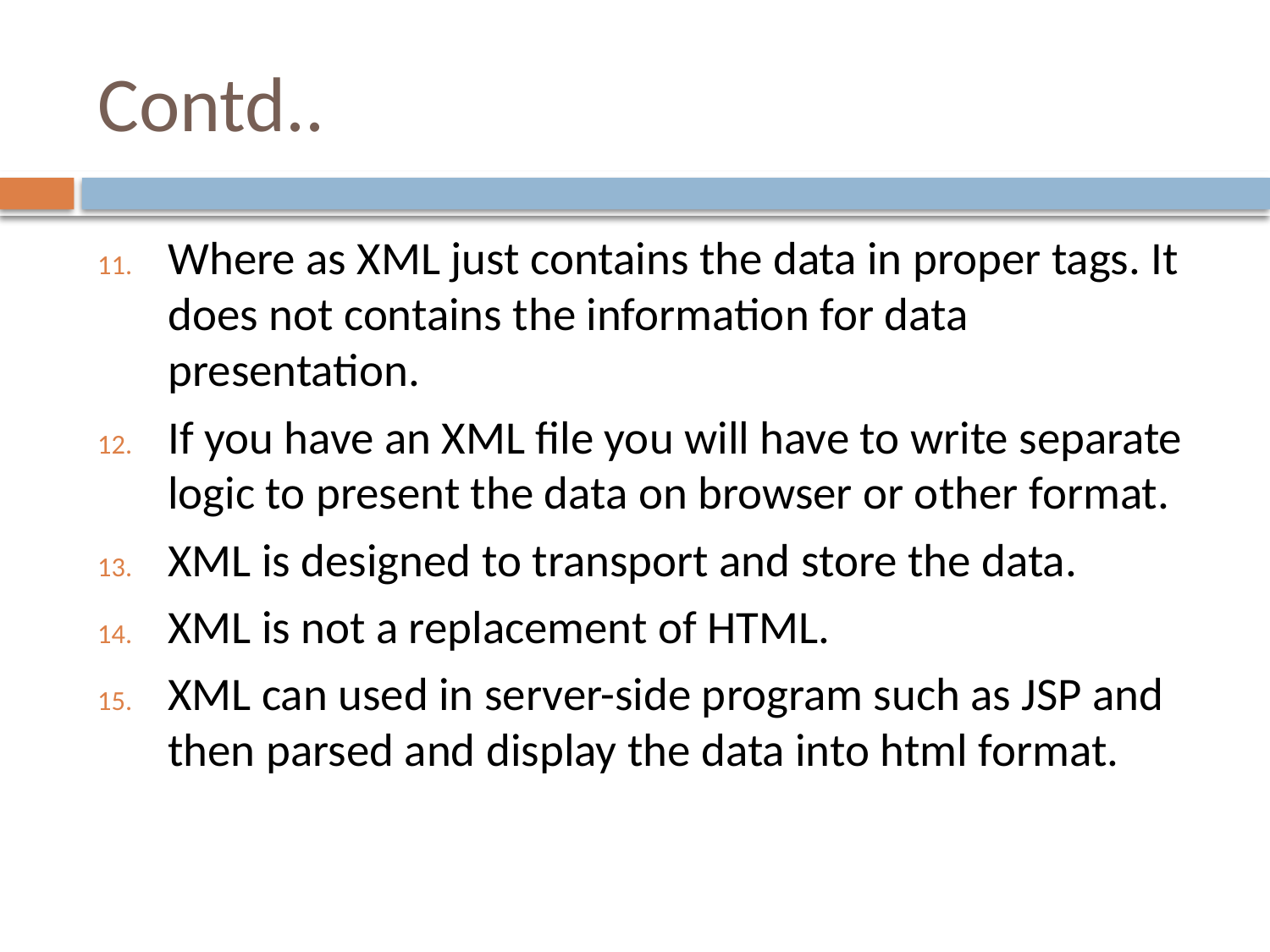

# Contd..
Where as XML just contains the data in proper tags. It does not contains the information for data presentation.
If you have an XML file you will have to write separate logic to present the data on browser or other format.
XML is designed to transport and store the data.
XML is not a replacement of HTML.
XML can used in server-side program such as JSP and then parsed and display the data into html format.